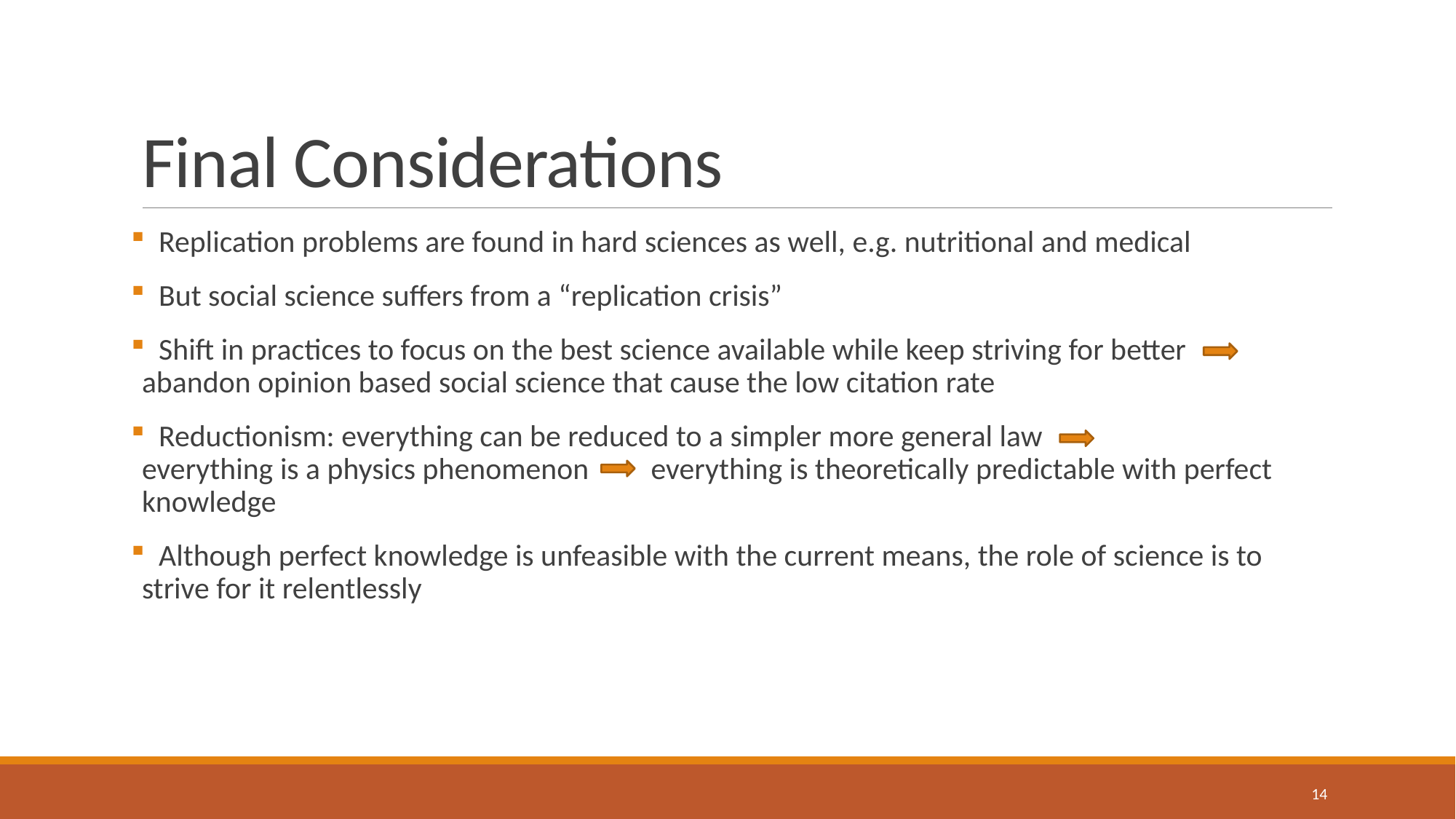

# Final Considerations
  Replication problems are found in hard sciences as well, e.g. nutritional and medical
  But social science suffers from a “replication crisis”
  Shift in practices to focus on the best science available while keep striving for better             abandon opinion based social science that cause the low citation rate
  Reductionism: everything can be reduced to a simpler more general law                                      everything is a physics phenomenon         everything is theoretically predictable with perfect knowledge
  Although perfect knowledge is unfeasible with the current means, the role of science is to strive for it relentlessly

14